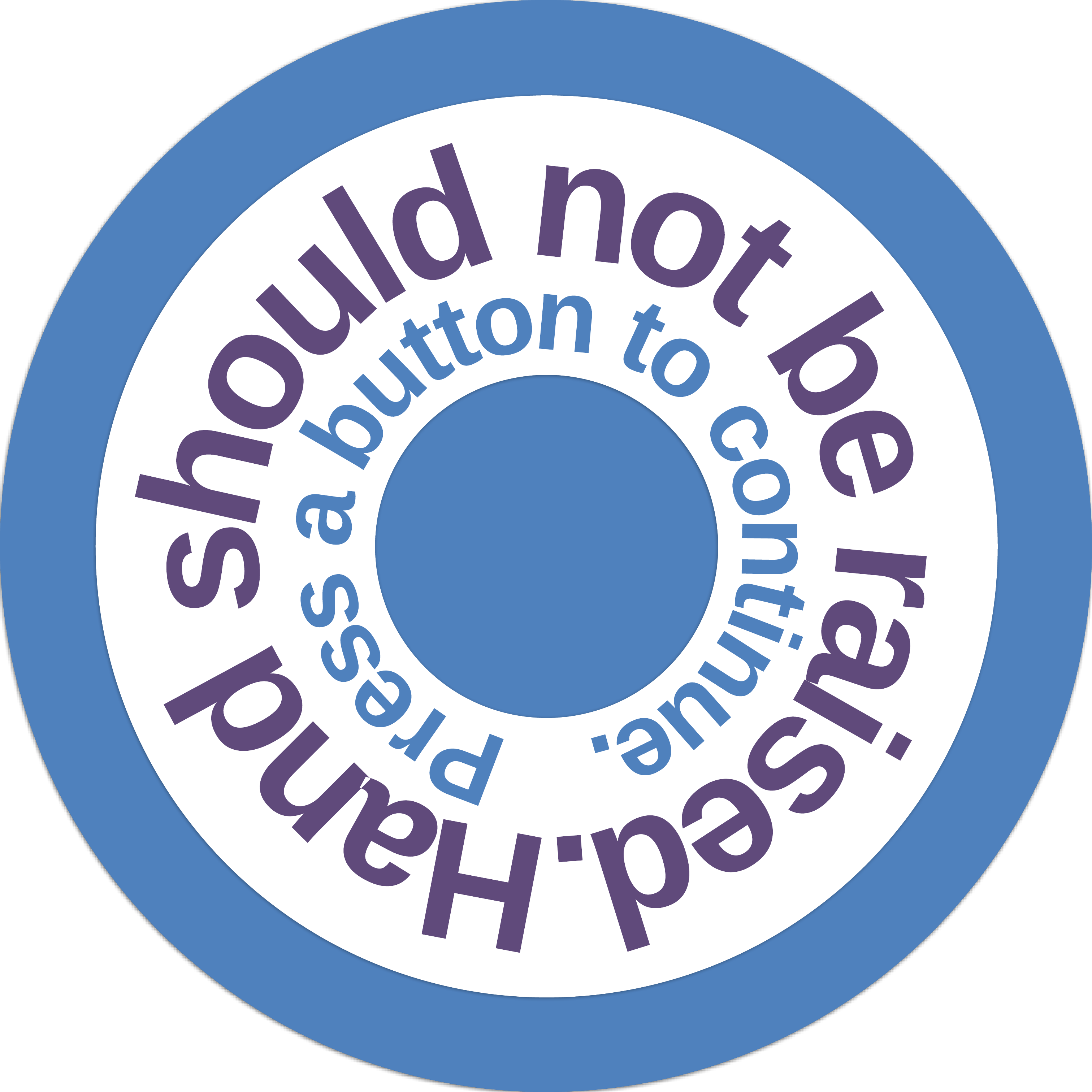

Hand should not be raised.
 Press a button to continue.